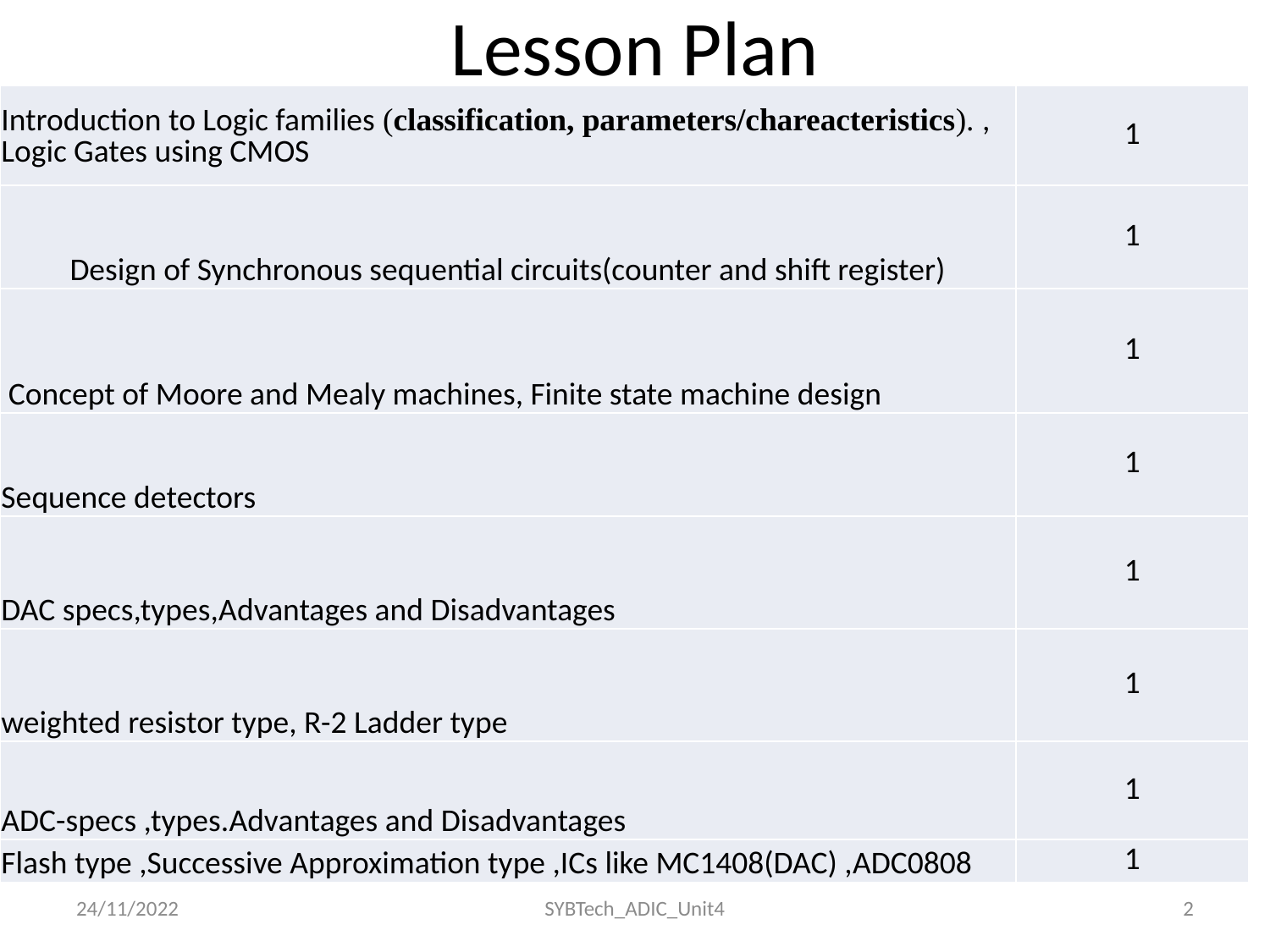

# Lesson Plan
| Introduction to Logic families (classification, parameters/chareacteristics). , Logic Gates using CMOS | 1 |
| --- | --- |
| Design of Synchronous sequential circuits(counter and shift register) | 1 |
| Concept of Moore and Mealy machines, Finite state machine design | 1 |
| Sequence detectors | 1 |
| DAC specs,types,Advantages and Disadvantages | 1 |
| weighted resistor type, R-2 Ladder type | 1 |
| ADC-specs ,types.Advantages and Disadvantages | 1 |
| Flash type ,Successive Approximation type ,ICs like MC1408(DAC) ,ADC0808 | 1 |
24/11/2022
SYBTech_ADIC_Unit4
2